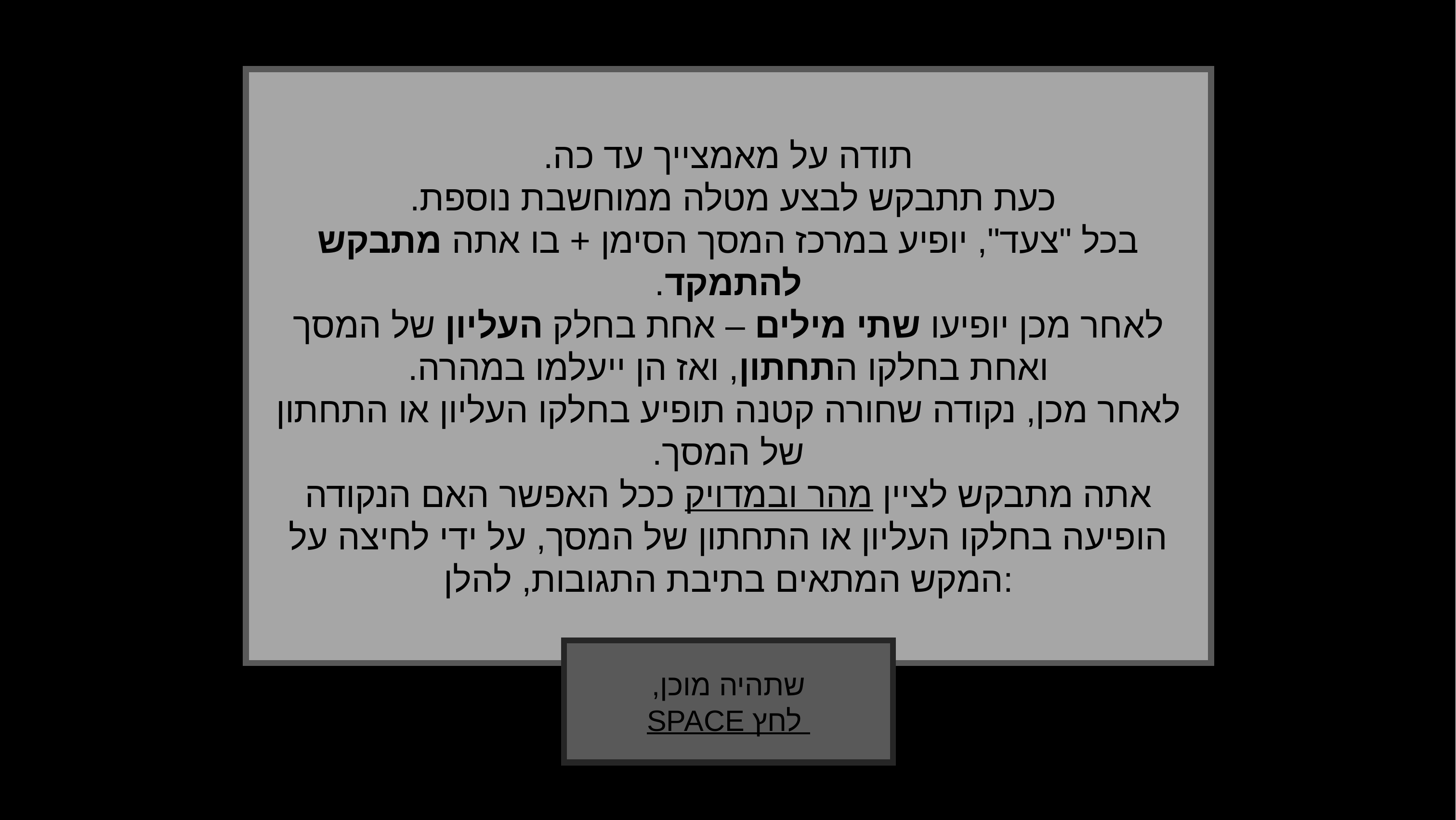

תודה על מאמצייך עד כה.
כעת תתבקש לבצע מטלה ממוחשבת נוספת.
בכל "צעד", יופיע במרכז המסך הסימן + בו אתה מתבקש להתמקד.
לאחר מכן יופיעו שתי מילים – אחת בחלק העליון של המסך ואחת בחלקו התחתון, ואז הן ייעלמו במהרה.
לאחר מכן, נקודה שחורה קטנה תופיע בחלקו העליון או התחתון של המסך.
אתה מתבקש לציין מהר ובמדויק ככל האפשר האם הנקודה הופיעה בחלקו העליון או התחתון של המסך, על ידי לחיצה על המקש המתאים בתיבת התגובות, להלן:
שתהיה מוכן,
 לחץ SPACE